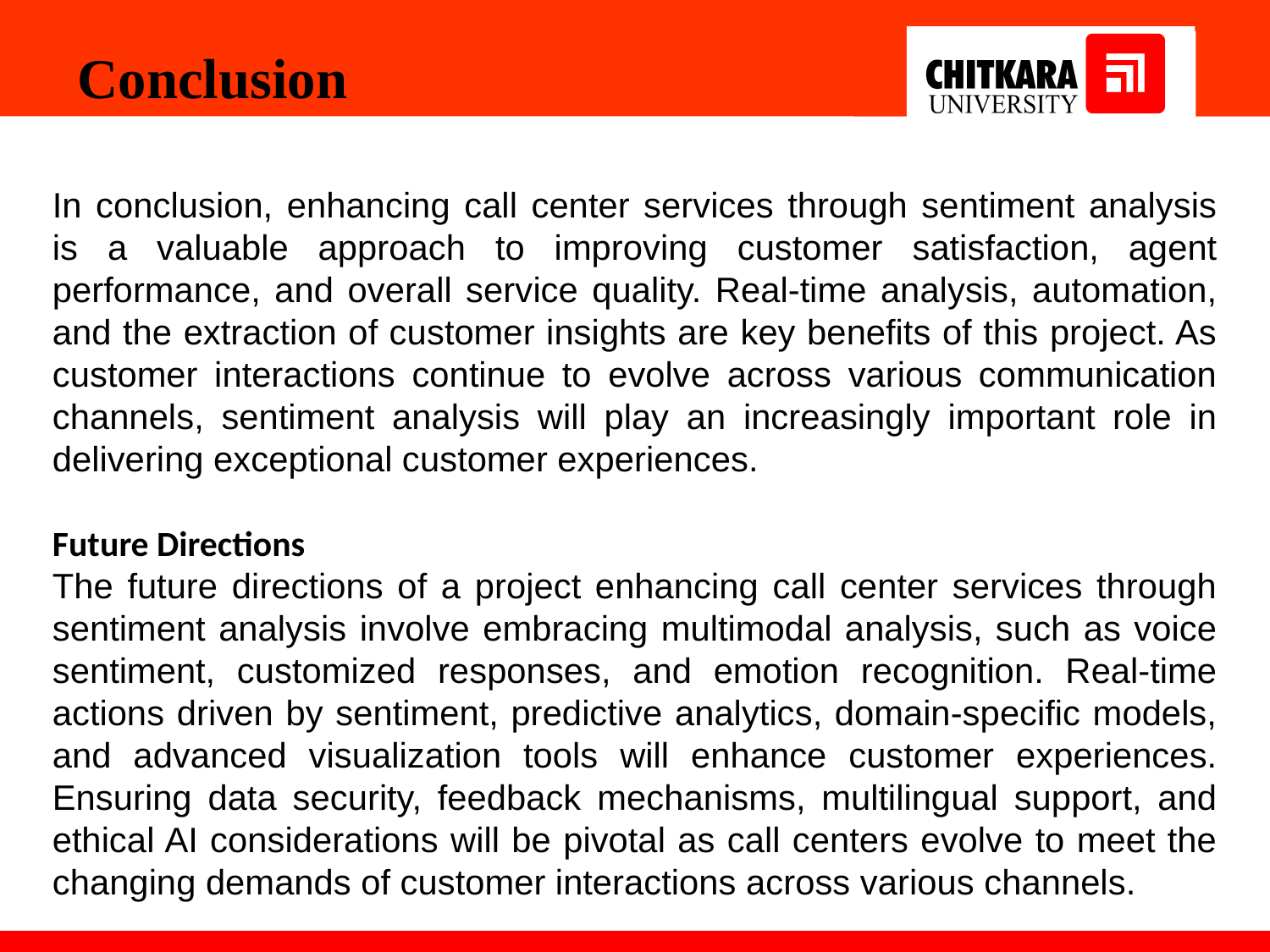

Conclusion
In conclusion, enhancing call center services through sentiment analysis is a valuable approach to improving customer satisfaction, agent performance, and overall service quality. Real-time analysis, automation, and the extraction of customer insights are key benefits of this project. As customer interactions continue to evolve across various communication channels, sentiment analysis will play an increasingly important role in delivering exceptional customer experiences.

Future Directions
The future directions of a project enhancing call center services through sentiment analysis involve embracing multimodal analysis, such as voice sentiment, customized responses, and emotion recognition. Real-time actions driven by sentiment, predictive analytics, domain-specific models, and advanced visualization tools will enhance customer experiences. Ensuring data security, feedback mechanisms, multilingual support, and ethical AI considerations will be pivotal as call centers evolve to meet the changing demands of customer interactions across various channels.